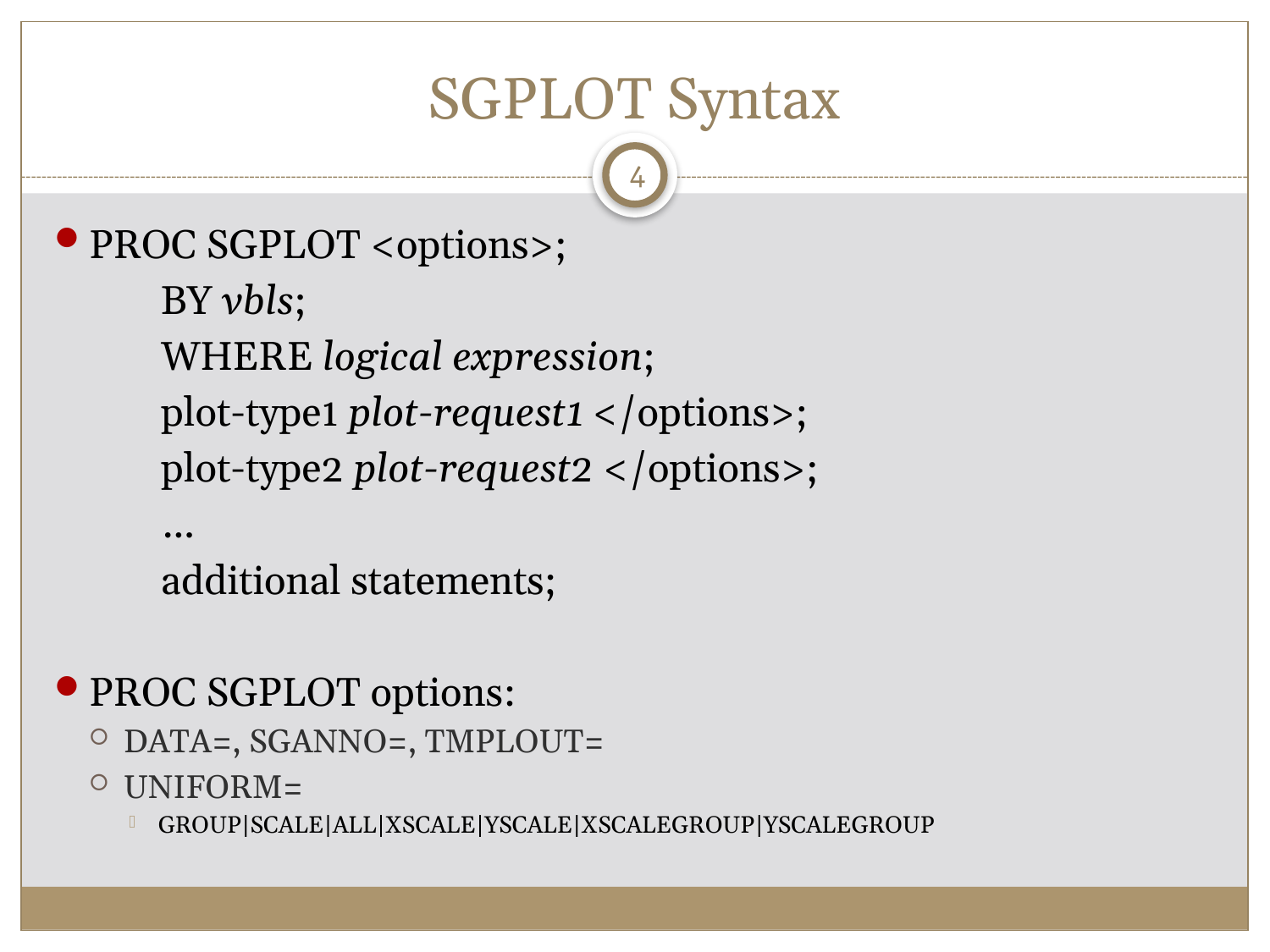

# SGPLOT Syntax
4
PROC SGPLOT <options>;
	BY vbls;
	WHERE logical expression;
	plot-type1 plot-request1 </options>;
	plot-type2 plot-request2 </options>;
	…
	additional statements;

PROC SGPLOT options:
DATA=, SGANNO=, TMPLOUT=
UNIFORM=
GROUP|SCALE|ALL|XSCALE|YSCALE|XSCALEGROUP|YSCALEGROUP